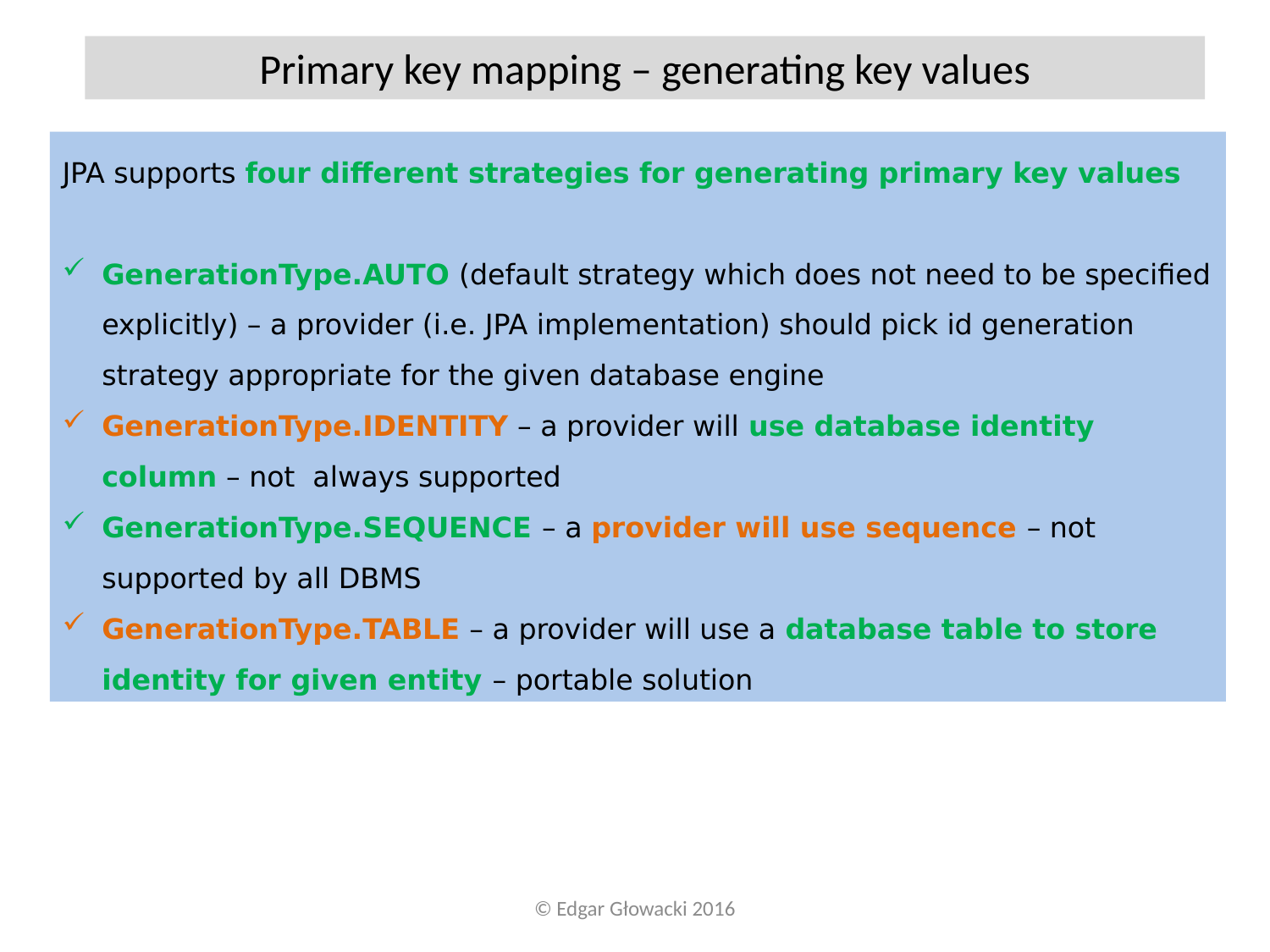

Primary key mapping – generating key values
JPA supports four different strategies for generating primary key values

GenerationType.AUTO (default strategy which does not need to be specified explicitly) – a provider (i.e. JPA implementation) should pick id generation strategy appropriate for the given database engine
GenerationType.IDENTITY – a provider will use database identity column – not  always supported
GenerationType.SEQUENCE – a provider will use sequence – not supported by all DBMS
GenerationType.TABLE – a provider will use a database table to store identity for given entity – portable solution
© Edgar Głowacki 2016